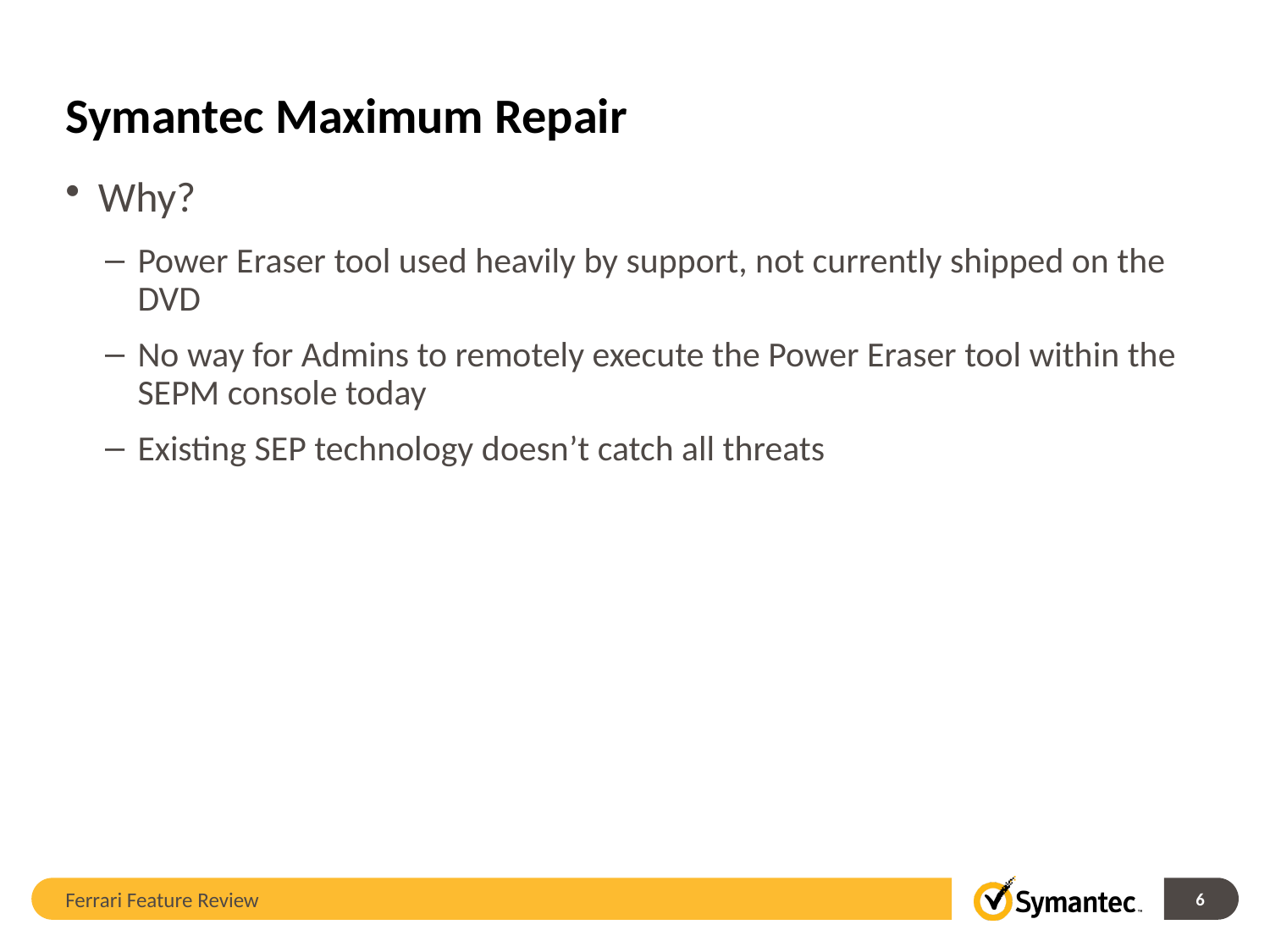

# Symantec Maximum Repair
Why?
Power Eraser tool used heavily by support, not currently shipped on the DVD
No way for Admins to remotely execute the Power Eraser tool within the SEPM console today
Existing SEP technology doesn’t catch all threats
Ferrari Feature Review
6